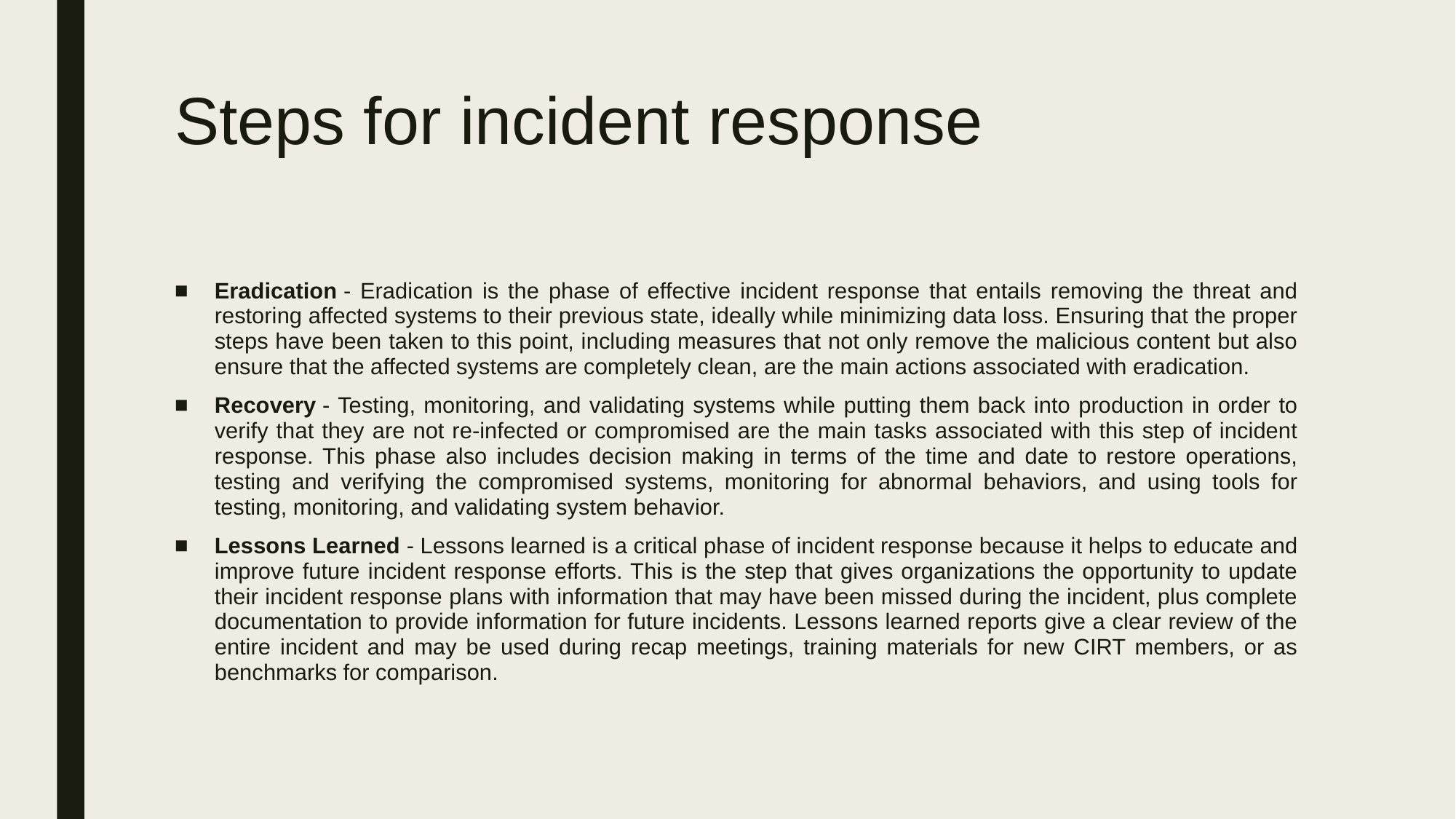

# Steps for incident response
Eradication - Eradication is the phase of effective incident response that entails removing the threat and restoring affected systems to their previous state, ideally while minimizing data loss. Ensuring that the proper steps have been taken to this point, including measures that not only remove the malicious content but also ensure that the affected systems are completely clean, are the main actions associated with eradication.
Recovery - Testing, monitoring, and validating systems while putting them back into production in order to verify that they are not re-infected or compromised are the main tasks associated with this step of incident response. This phase also includes decision making in terms of the time and date to restore operations, testing and verifying the compromised systems, monitoring for abnormal behaviors, and using tools for testing, monitoring, and validating system behavior.
Lessons Learned - Lessons learned is a critical phase of incident response because it helps to educate and improve future incident response efforts. This is the step that gives organizations the opportunity to update their incident response plans with information that may have been missed during the incident, plus complete documentation to provide information for future incidents. Lessons learned reports give a clear review of the entire incident and may be used during recap meetings, training materials for new CIRT members, or as benchmarks for comparison.